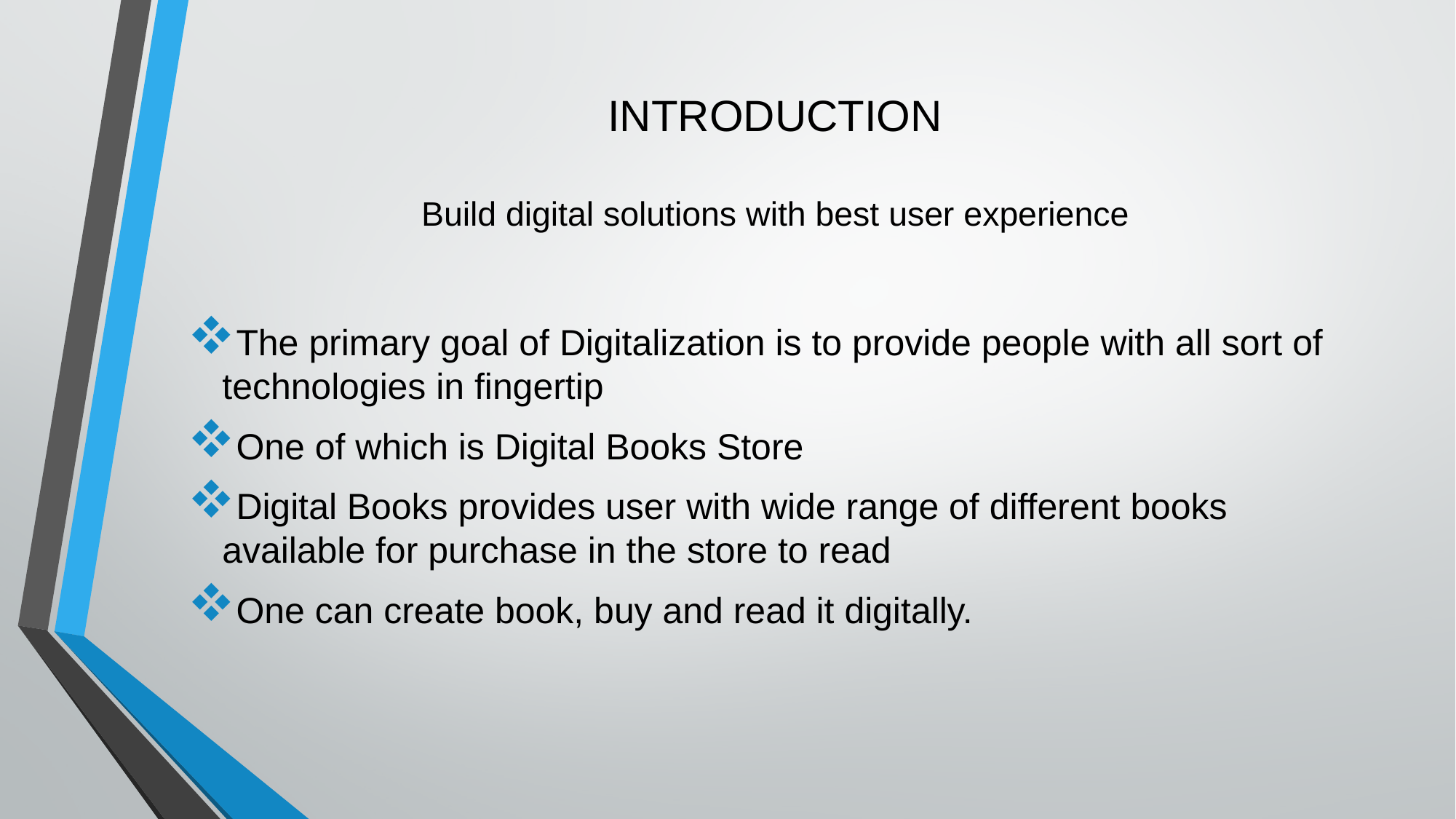

# INTRODUCTION Build digital solutions with best user experience
The primary goal of Digitalization is to provide people with all sort of technologies in fingertip
One of which is Digital Books Store
Digital Books provides user with wide range of different books available for purchase in the store to read
One can create book, buy and read it digitally.